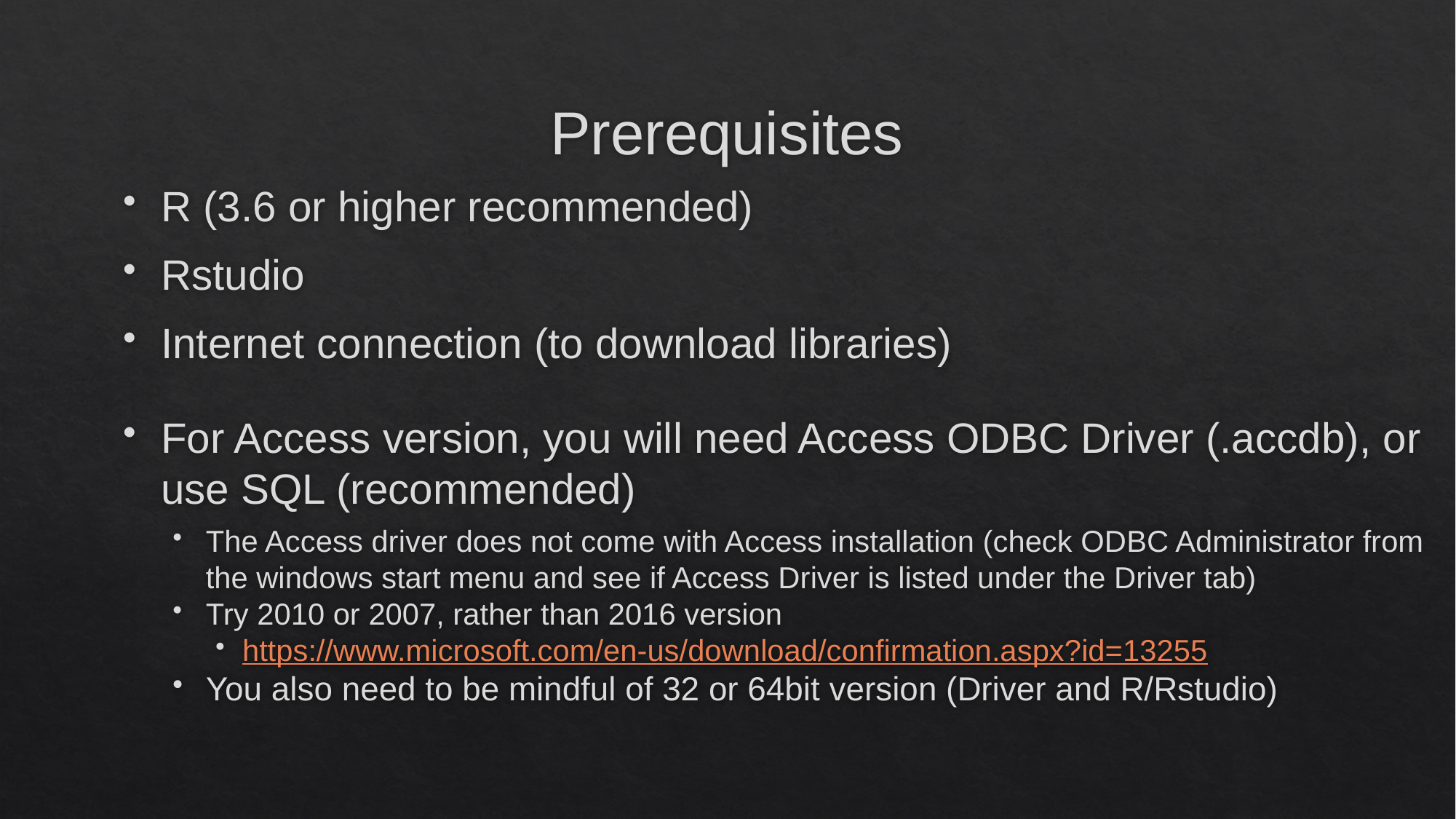

# Prerequisites
R (3.6 or higher recommended)
Rstudio
Internet connection (to download libraries)

For Access version, you will need Access ODBC Driver (.accdb), or use SQL (recommended)
The Access driver does not come with Access installation (check ODBC Administrator from the windows start menu and see if Access Driver is listed under the Driver tab)
Try 2010 or 2007, rather than 2016 version
https://www.microsoft.com/en-us/download/confirmation.aspx?id=13255
You also need to be mindful of 32 or 64bit version (Driver and R/Rstudio)